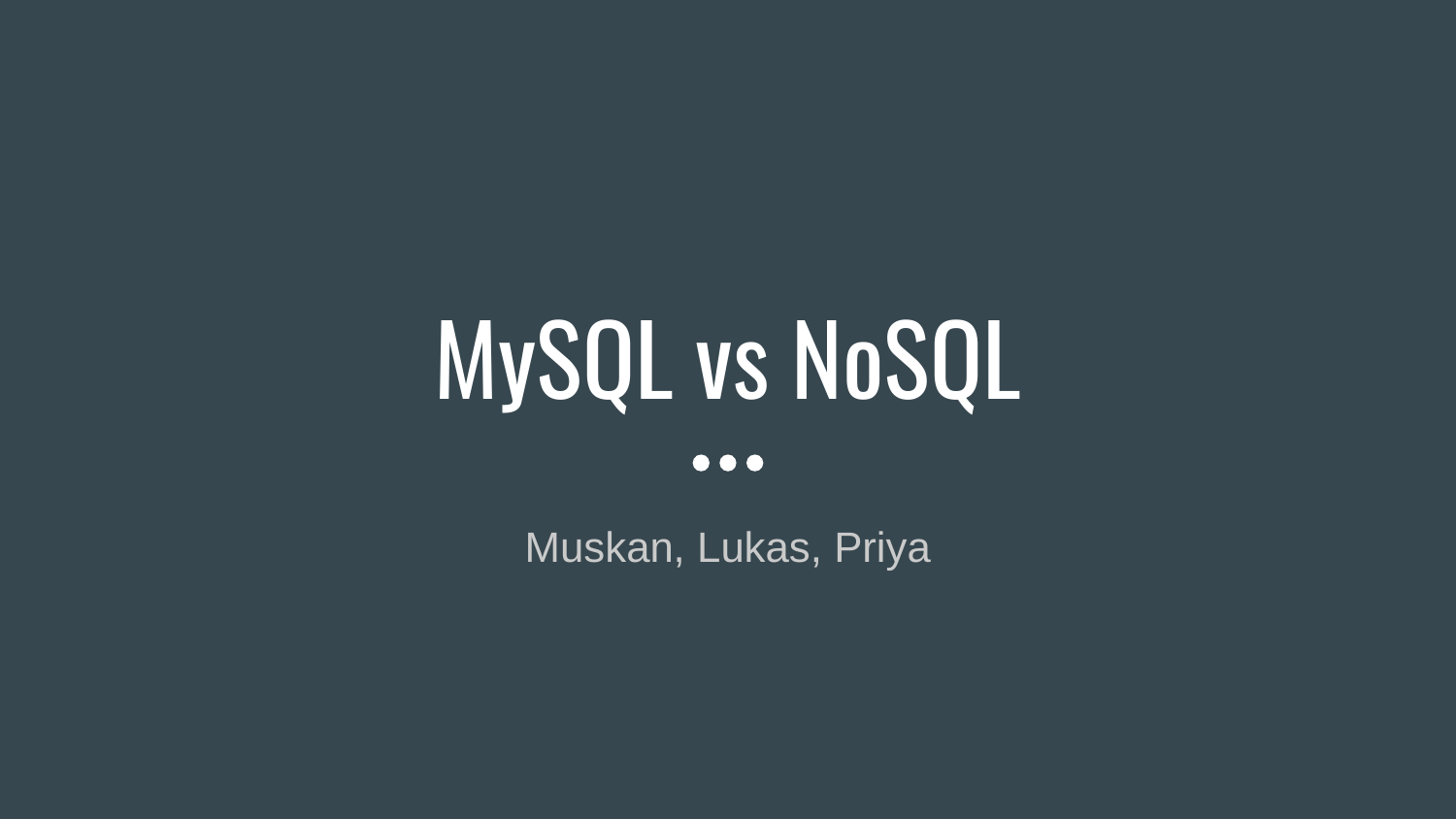

# MySQL vs NoSQL
Muskan, Lukas, Priya